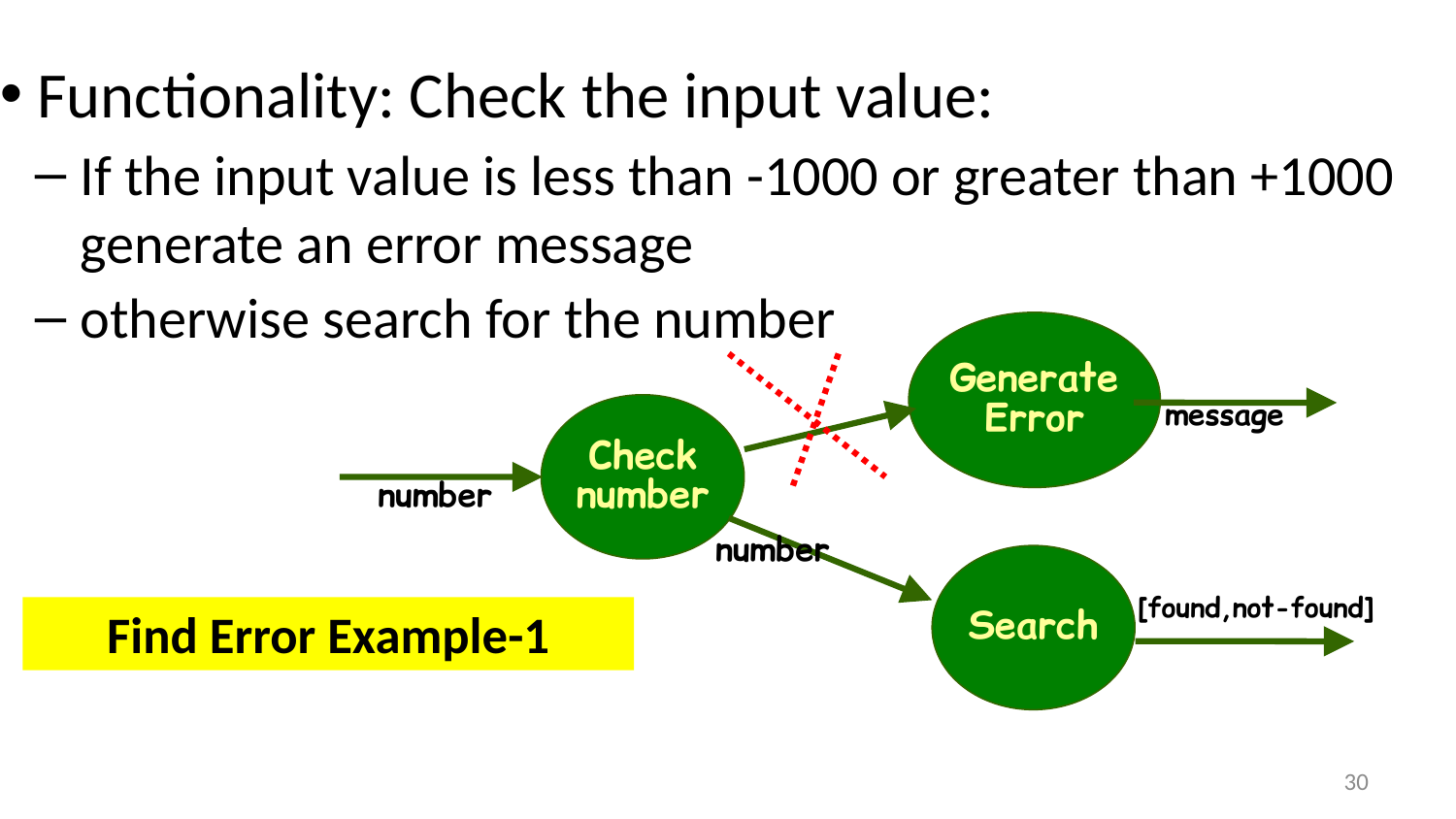

Functionality: Check the input value:
If the input value is less than -1000 or greater than +1000 generate an error message
otherwise search for the number
Generate
Error

Check
number
message

number

number
Search
[found,not-found]
# Find Error Example-1

30